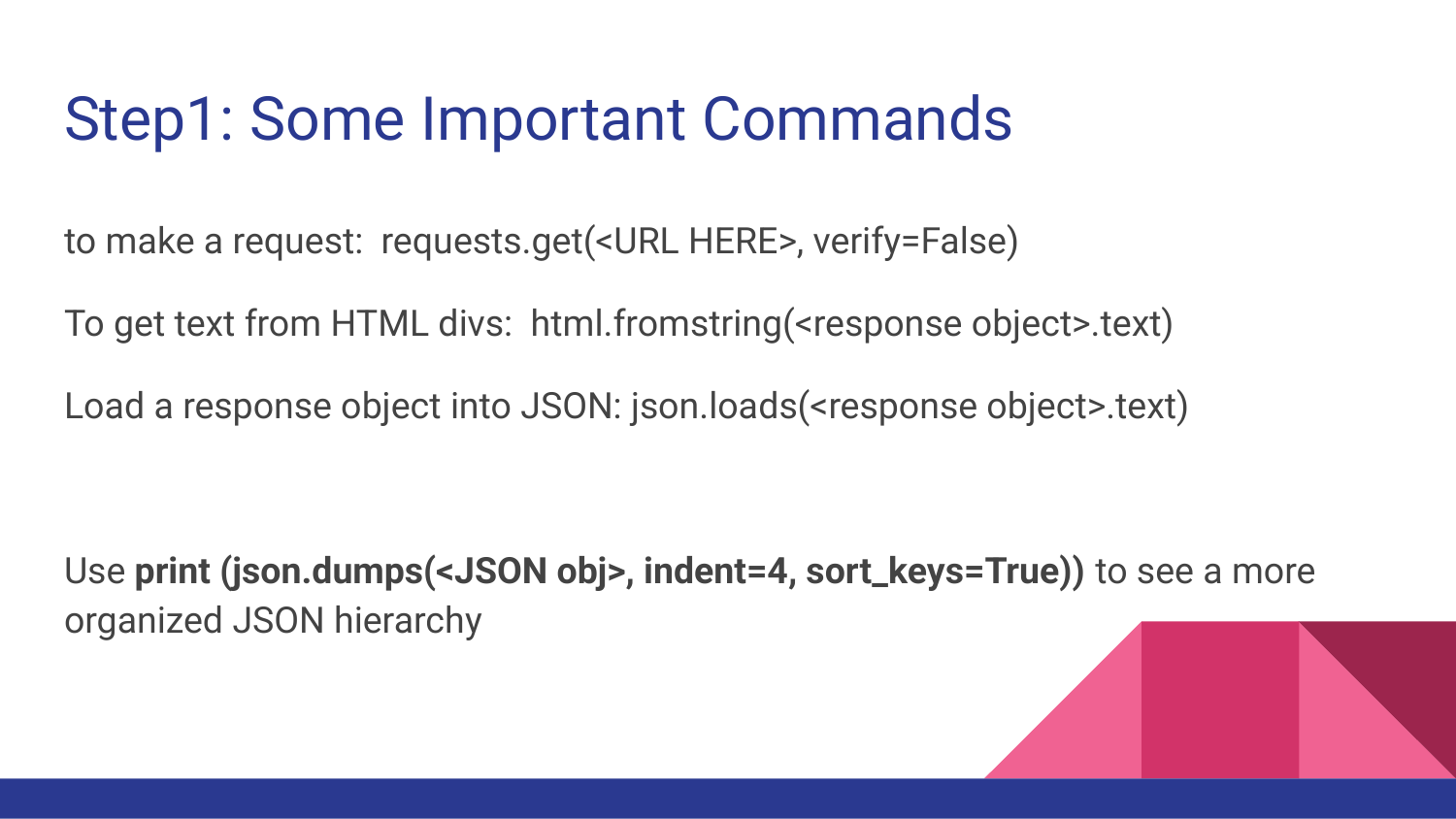

# Step1: Some Important Commands
to make a request:  requests.get(<URL HERE>, verify=False)
To get text from HTML divs:  html.fromstring(<response object>.text)
Load a response object into JSON: json.loads(<response object>.text)

Use print (json.dumps(<JSON obj>, indent=4, sort_keys=True)) to see a more organized JSON hierarchy